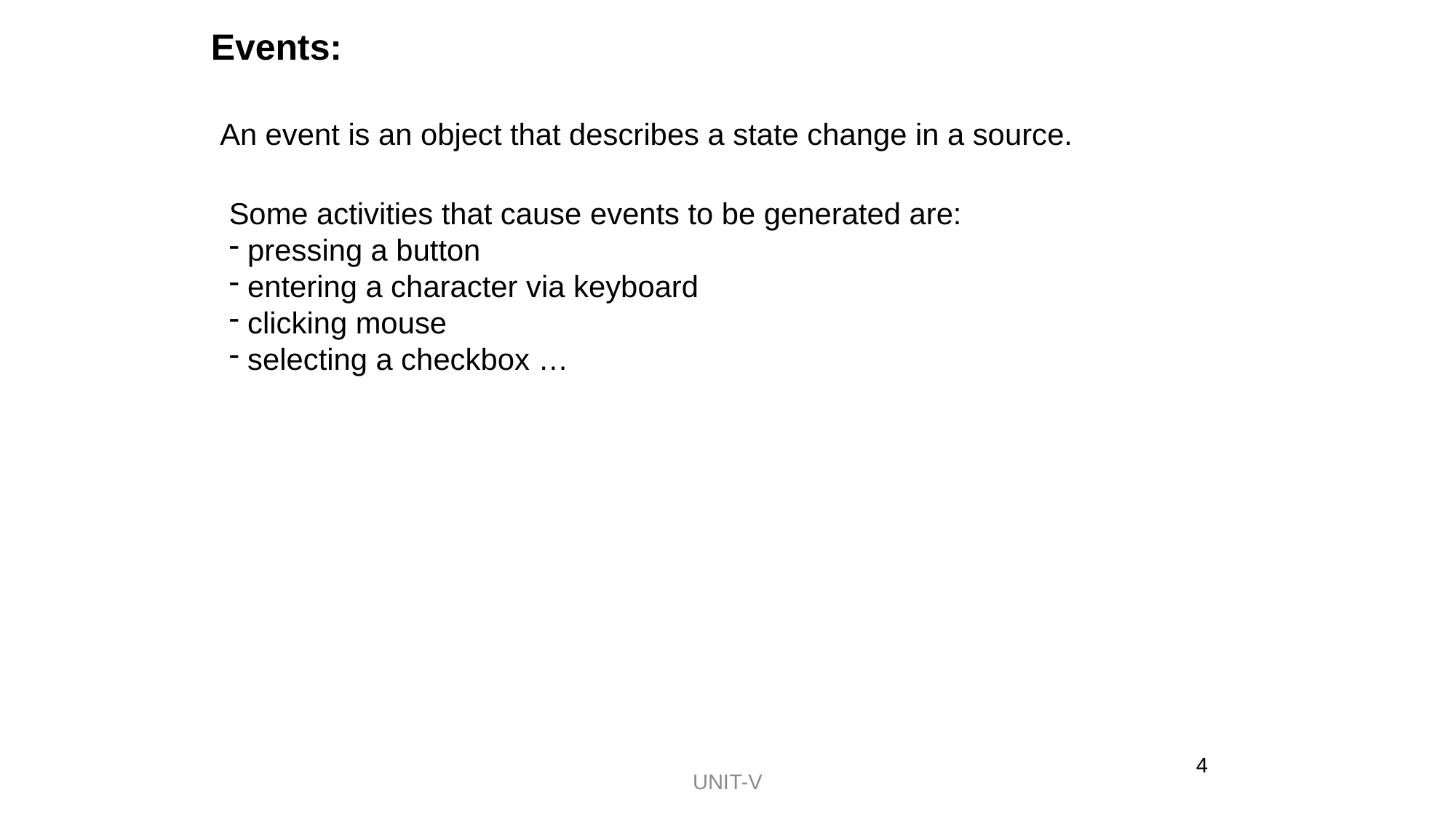

Events:
An event is an object that describes a state change in a source.
Some activities that cause events to be generated are:
 pressing a button
 entering a character via keyboard
 clicking mouse
 selecting a checkbox …
4
UNIT-V